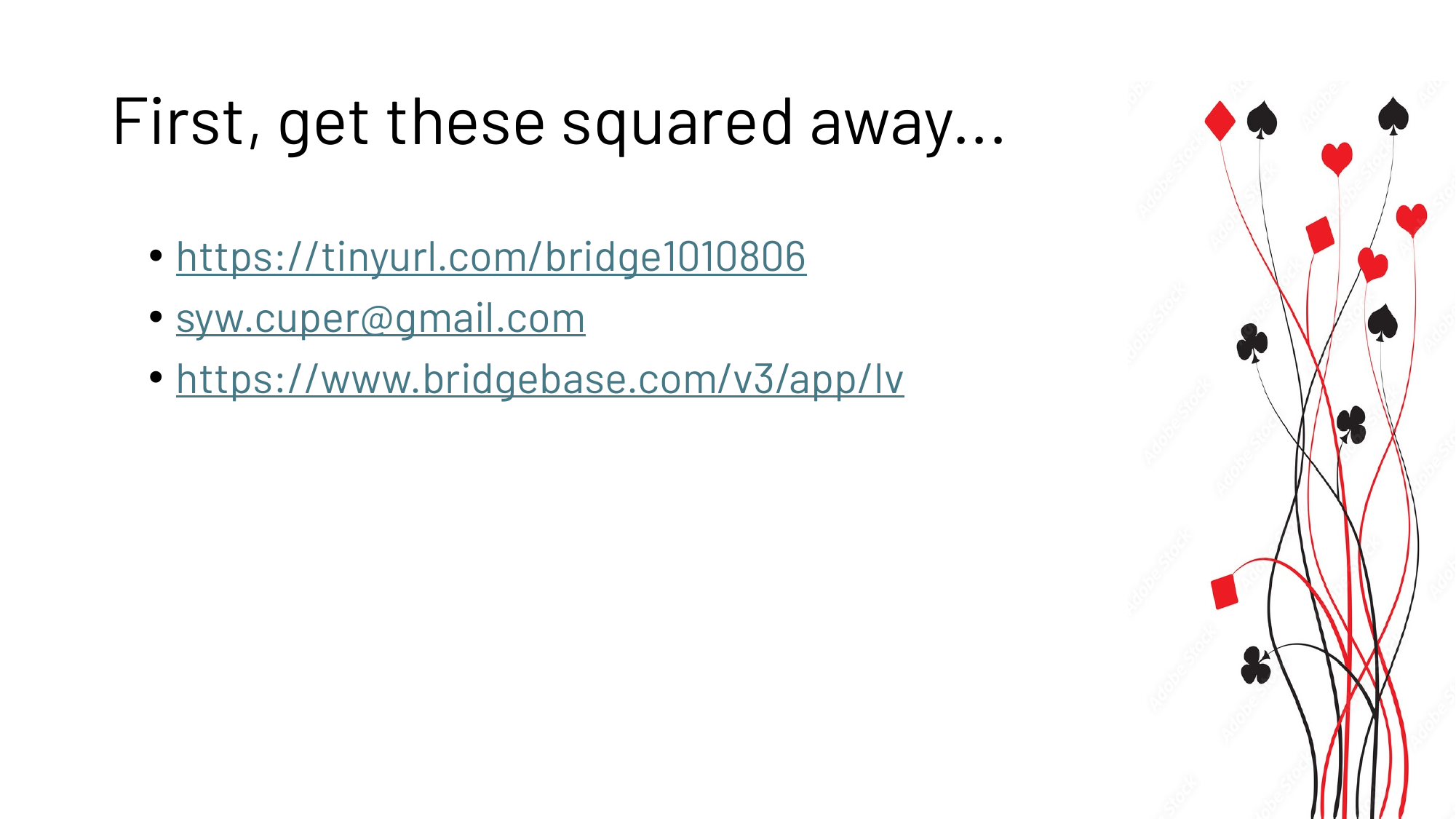

# First, get these squared away...
https://tinyurl.com/bridge1010806
syw.cuper@gmail.com
https://www.bridgebase.com/v3/app/lv